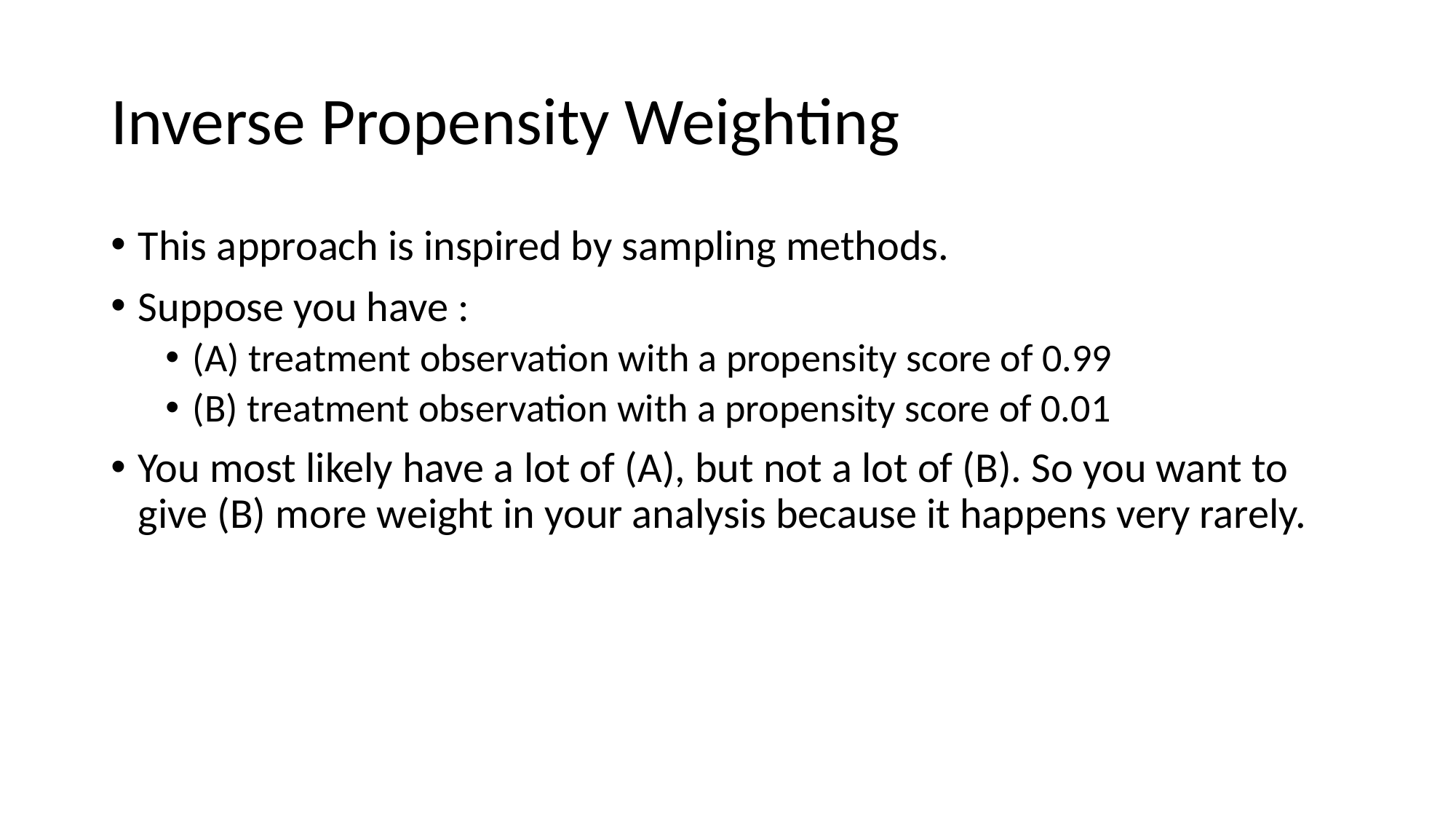

# Inverse Propensity Weighting
This approach is inspired by sampling methods.
Suppose you have :
(A) treatment observation with a propensity score of 0.99
(B) treatment observation with a propensity score of 0.01
You most likely have a lot of (A), but not a lot of (B). So you want to give (B) more weight in your analysis because it happens very rarely.